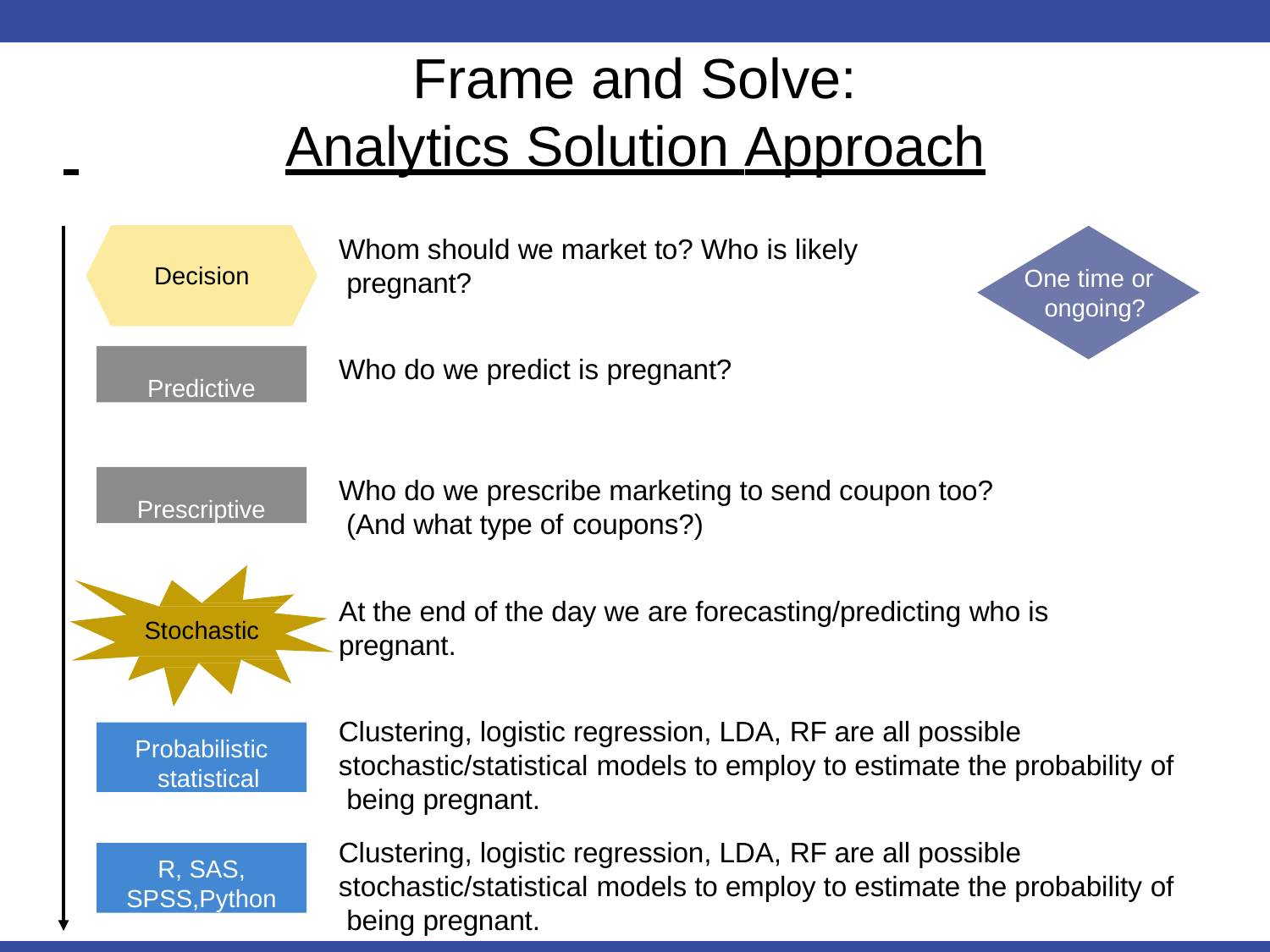

# Frame and Solve:
 	Analytics Solution Approach

Whom should we market to? Who is likely  pregnant?
Decision
One time or  ongoing?

Predictive
Who do we predict is pregnant?

Prescriptive
Who do we prescribe marketing to send coupon too?  (And what type of coupons?)

At the end of the day we are forecasting/predicting who is  pregnant.
Stochastic
Clustering, logistic regression, LDA, RF are all possible  stochastic/statistical models to employ to estimate the probability of  being pregnant.
Clustering, logistic regression, LDA, RF are all possible  stochastic/statistical models to employ to estimate the probability of  being pregnant.
Probabilistic  statistical
R, SAS,
SPSS,Python